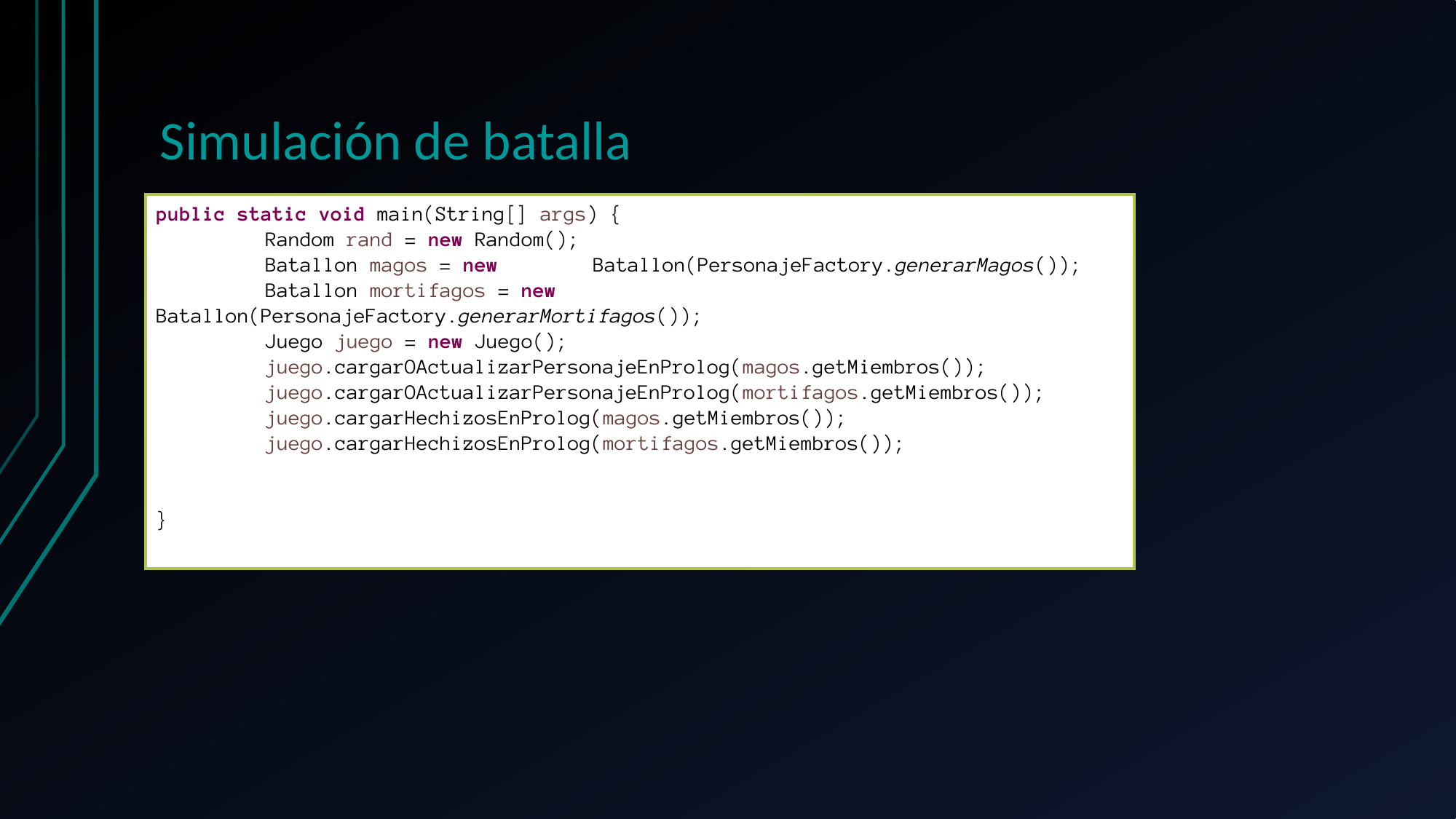

# Simulación de batalla
public static void main(String[] args) {
	Random rand = new Random();
	Batallon magos = new 	Batallon(PersonajeFactory.generarMagos());
	Batallon mortifagos = new 	Batallon(PersonajeFactory.generarMortifagos());
	Juego juego = new Juego();
	juego.cargarOActualizarPersonajeEnProlog(magos.getMiembros());
	juego.cargarOActualizarPersonajeEnProlog(mortifagos.getMiembros());
	juego.cargarHechizosEnProlog(magos.getMiembros());
	juego.cargarHechizosEnProlog(mortifagos.getMiembros());

}